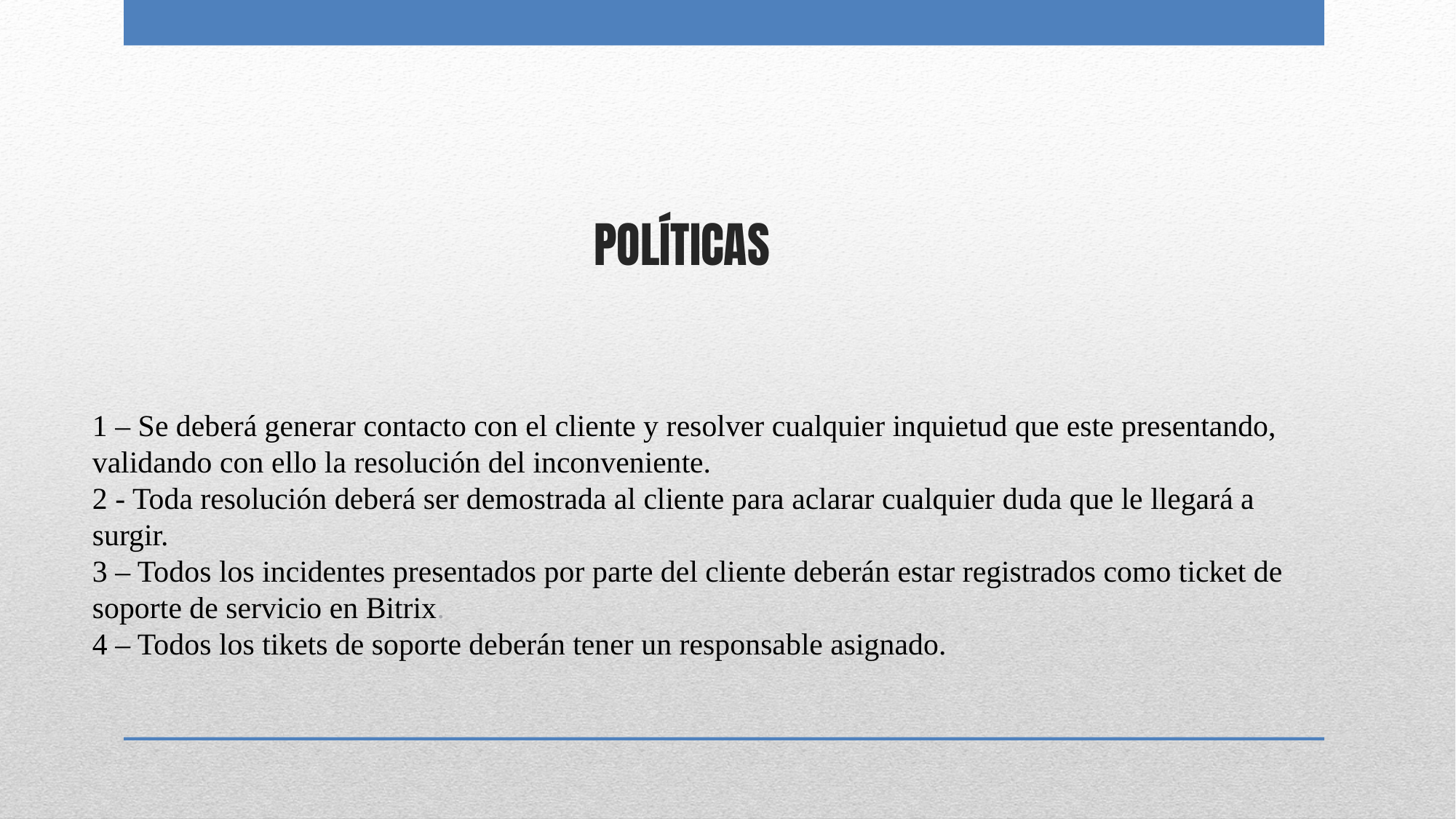

Políticas
1 – Se deberá generar contacto con el cliente y resolver cualquier inquietud que este presentando, validando con ello la resolución del inconveniente.
2 - Toda resolución deberá ser demostrada al cliente para aclarar cualquier duda que le llegará a surgir.
3 – Todos los incidentes presentados por parte del cliente deberán estar registrados como ticket de soporte de servicio en Bitrix.
4 – Todos los tikets de soporte deberán tener un responsable asignado.